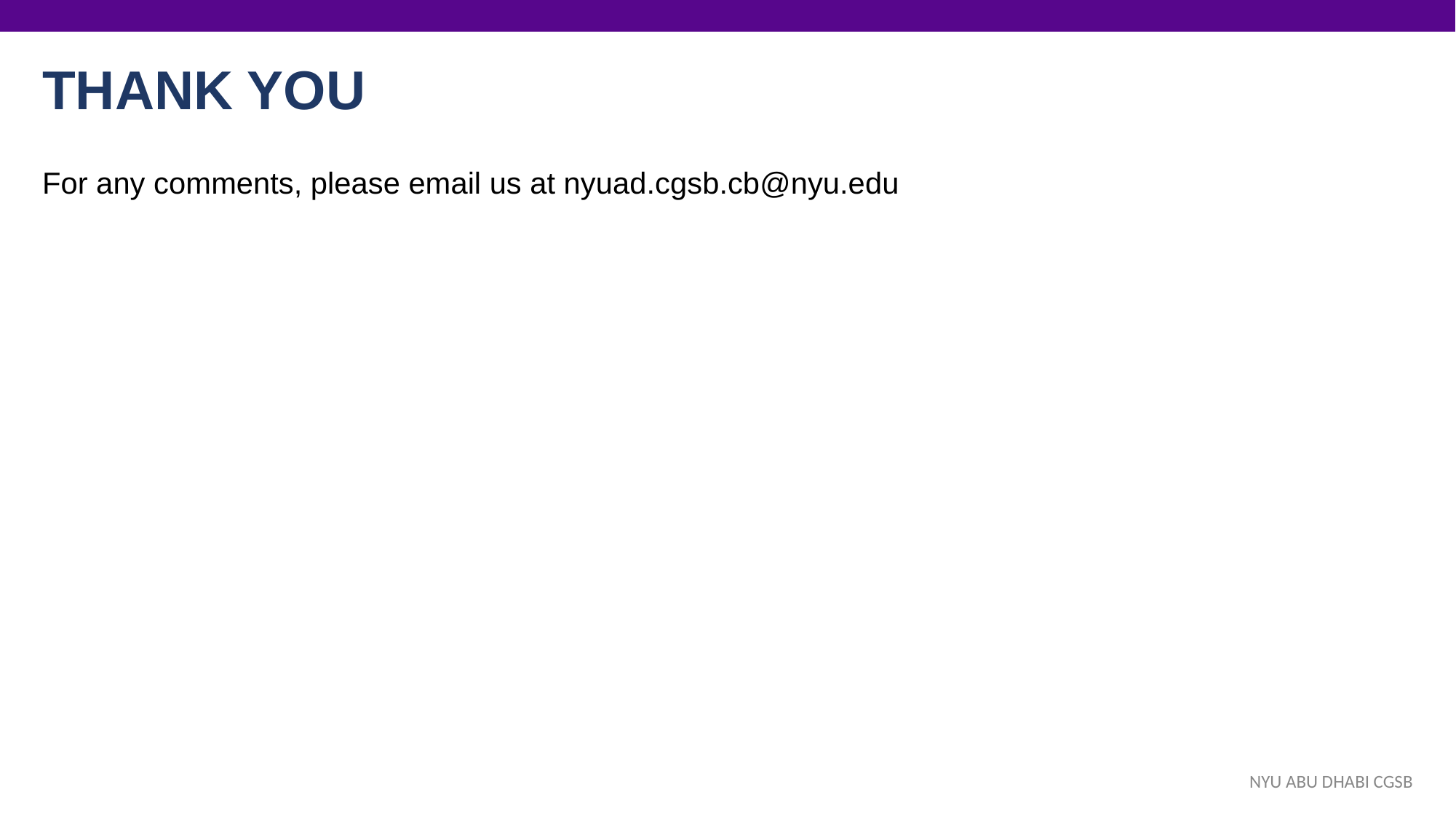

# THANK YOU
For any comments, please email us at nyuad.cgsb.cb@nyu.edu

NYU ABU DHABI CGSB